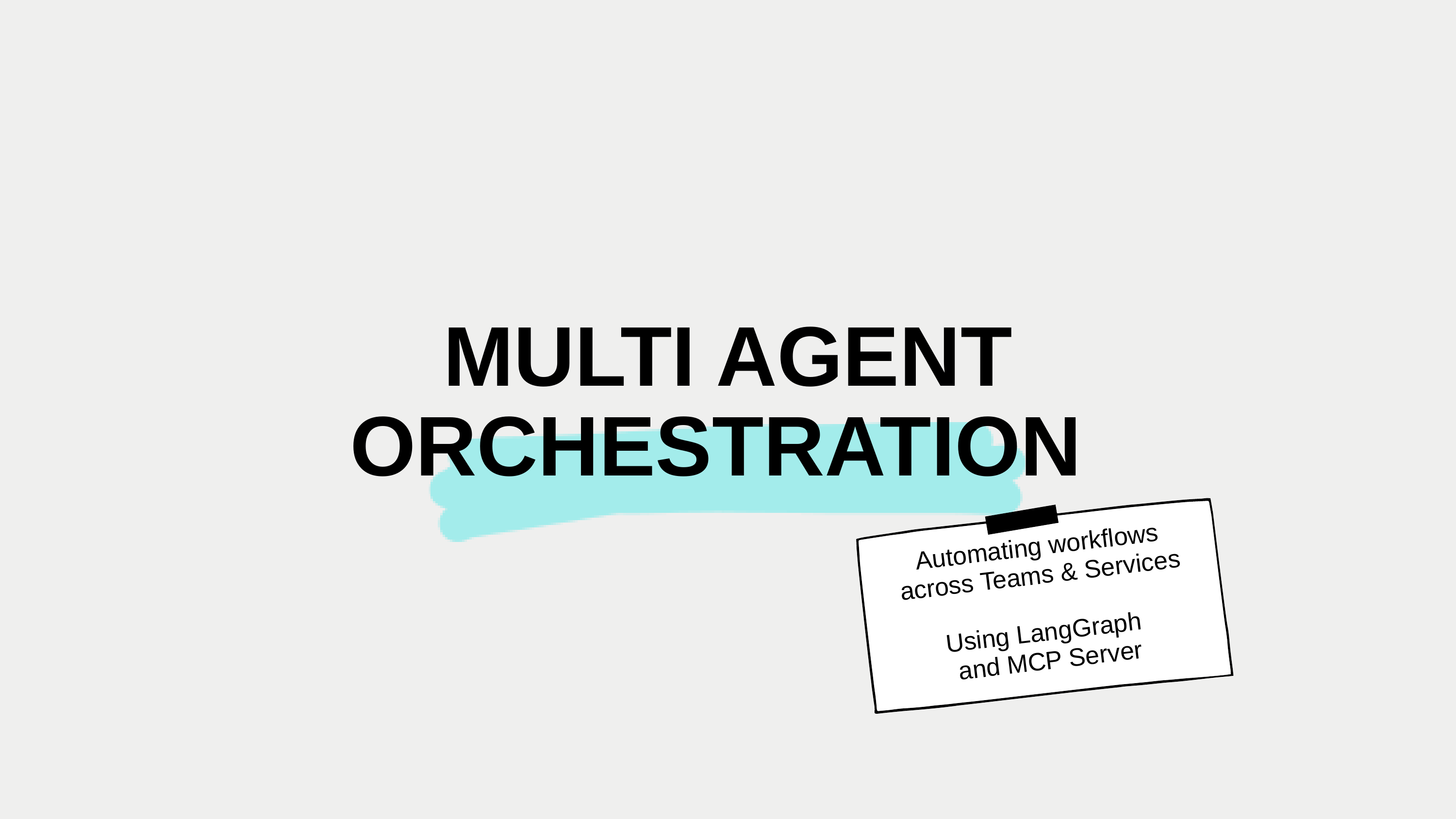

MULTI AGENT ORCHESTRATION

Automating workflows across Teams & Services

Using LangGraph
and MCP Server